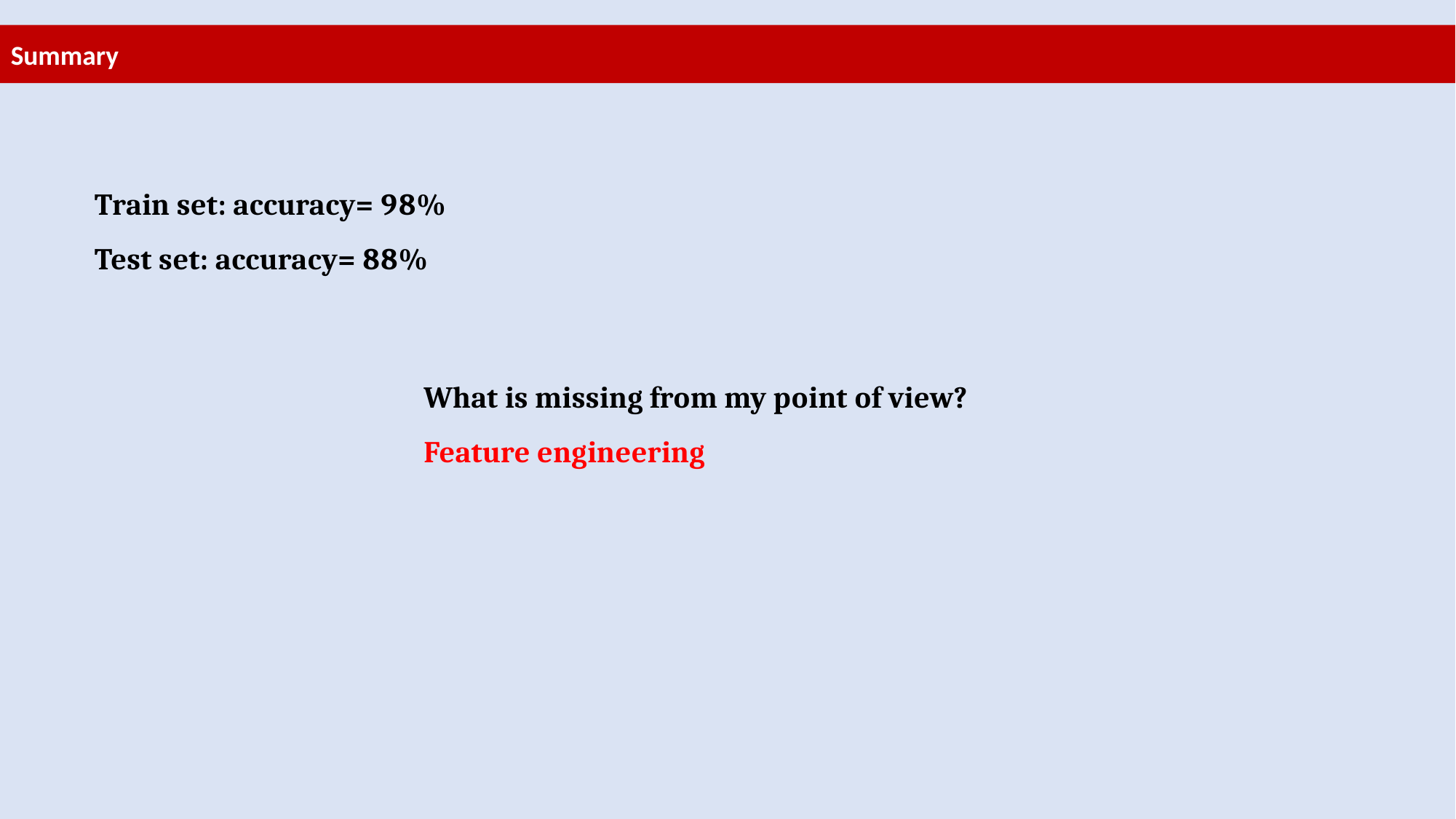

Summary
Train set: accuracy= 98%
Test set: accuracy= 88%
What is missing from my point of view?
Feature engineering